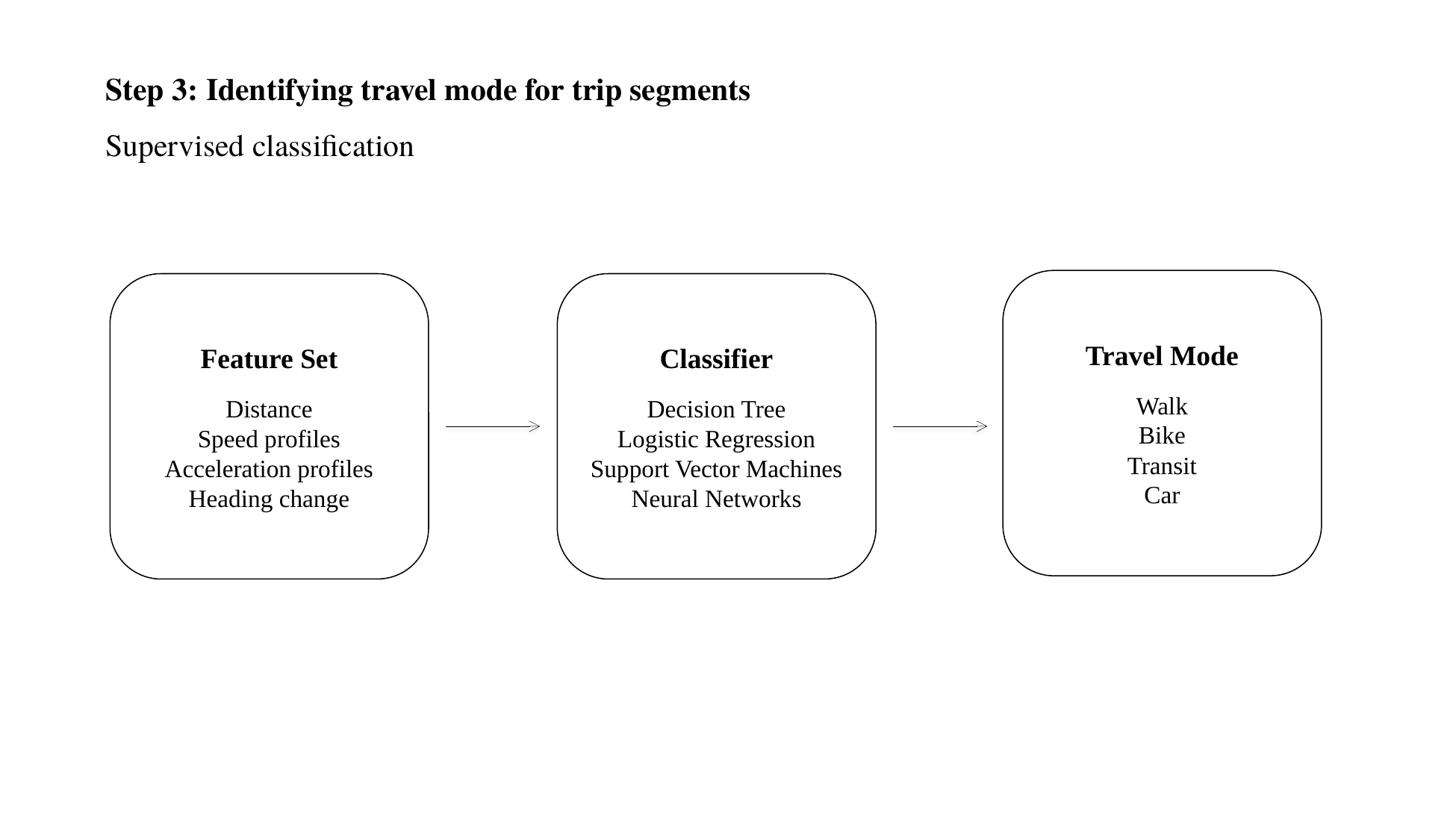

Step 3: Identifying travel mode for trip segments
Supervised classification
Travel Mode
Walk
Bike
Transit
Car
Feature Set
Distance
Speed profiles
Acceleration profiles
Heading change
Classifier
Decision Tree
Logistic Regression
Support Vector Machines
Neural Networks